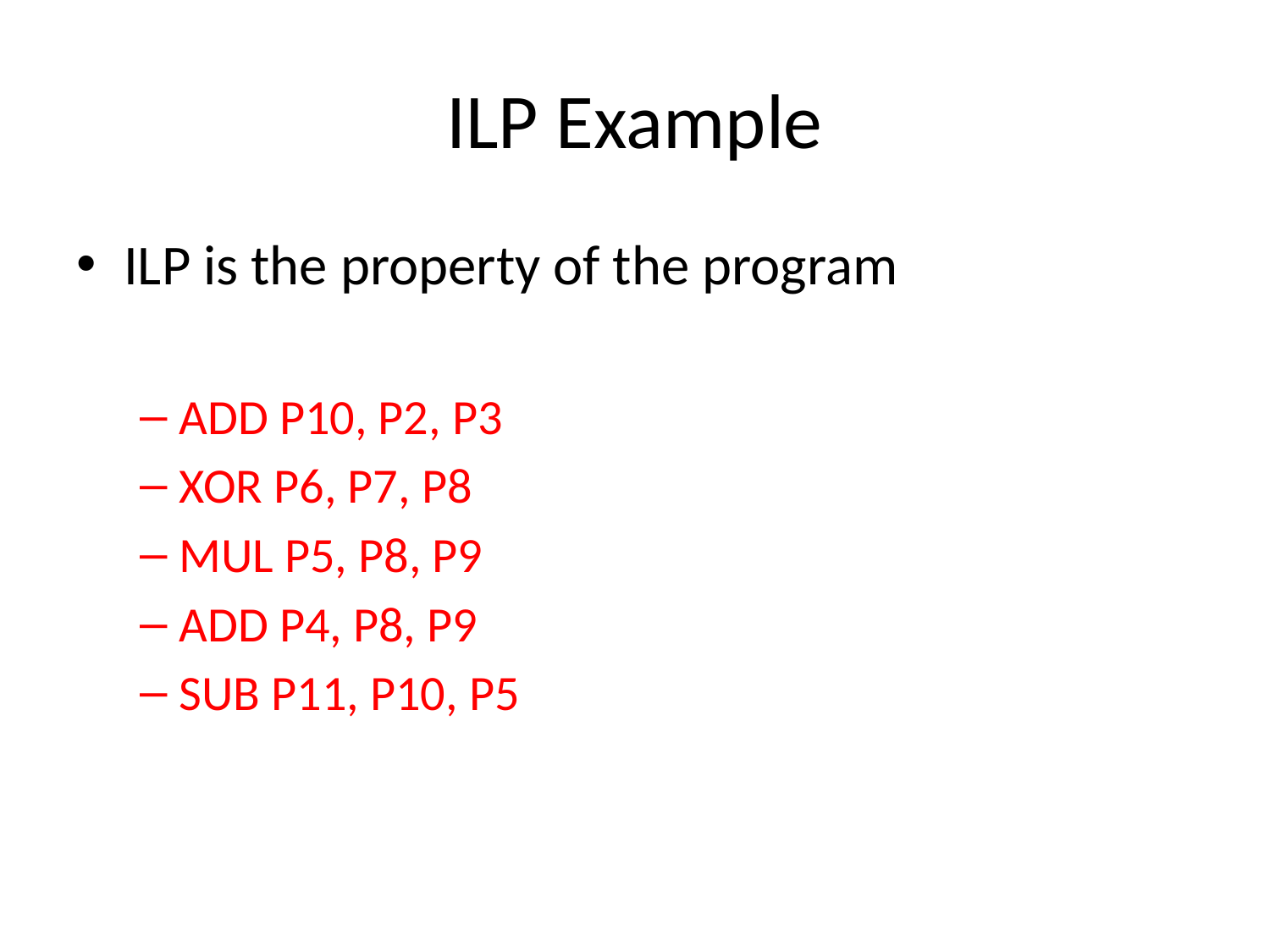

# ILP Example
ILP is the property of the program

ADD P10, P2, P3
XOR P6, P7, P8
MUL P5, P8, P9
ADD P4, P8, P9
SUB P11, P10, P5